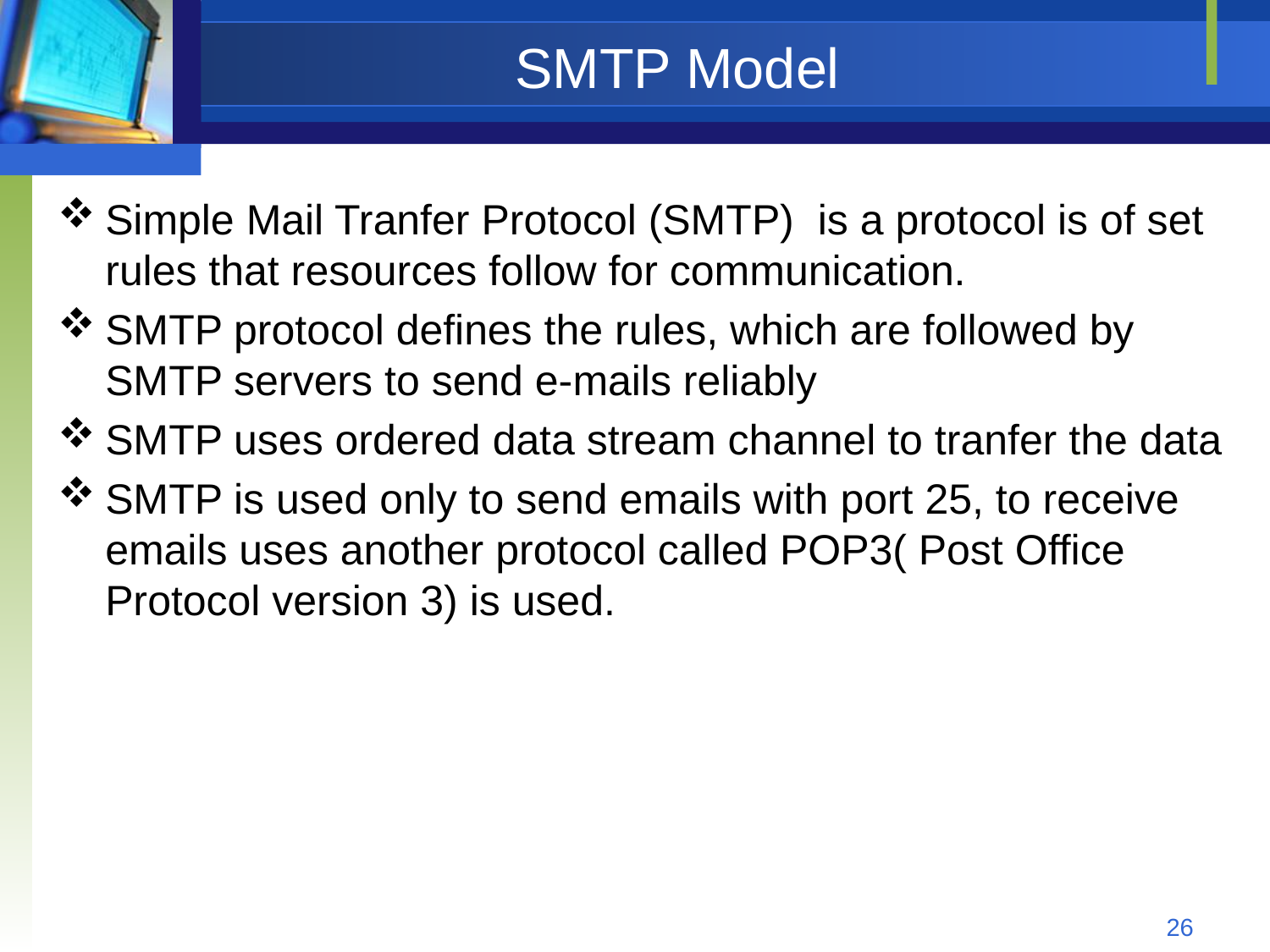

# SMTP Model
Simple Mail Tranfer Protocol (SMTP)  is a protocol is of set rules that resources follow for communication.
SMTP protocol defines the rules, which are followed by SMTP servers to send e-mails reliably
SMTP uses ordered data stream channel to tranfer the data
SMTP is used only to send emails with port 25, to receive emails uses another protocol called POP3( Post Office Protocol version 3) is used.

26